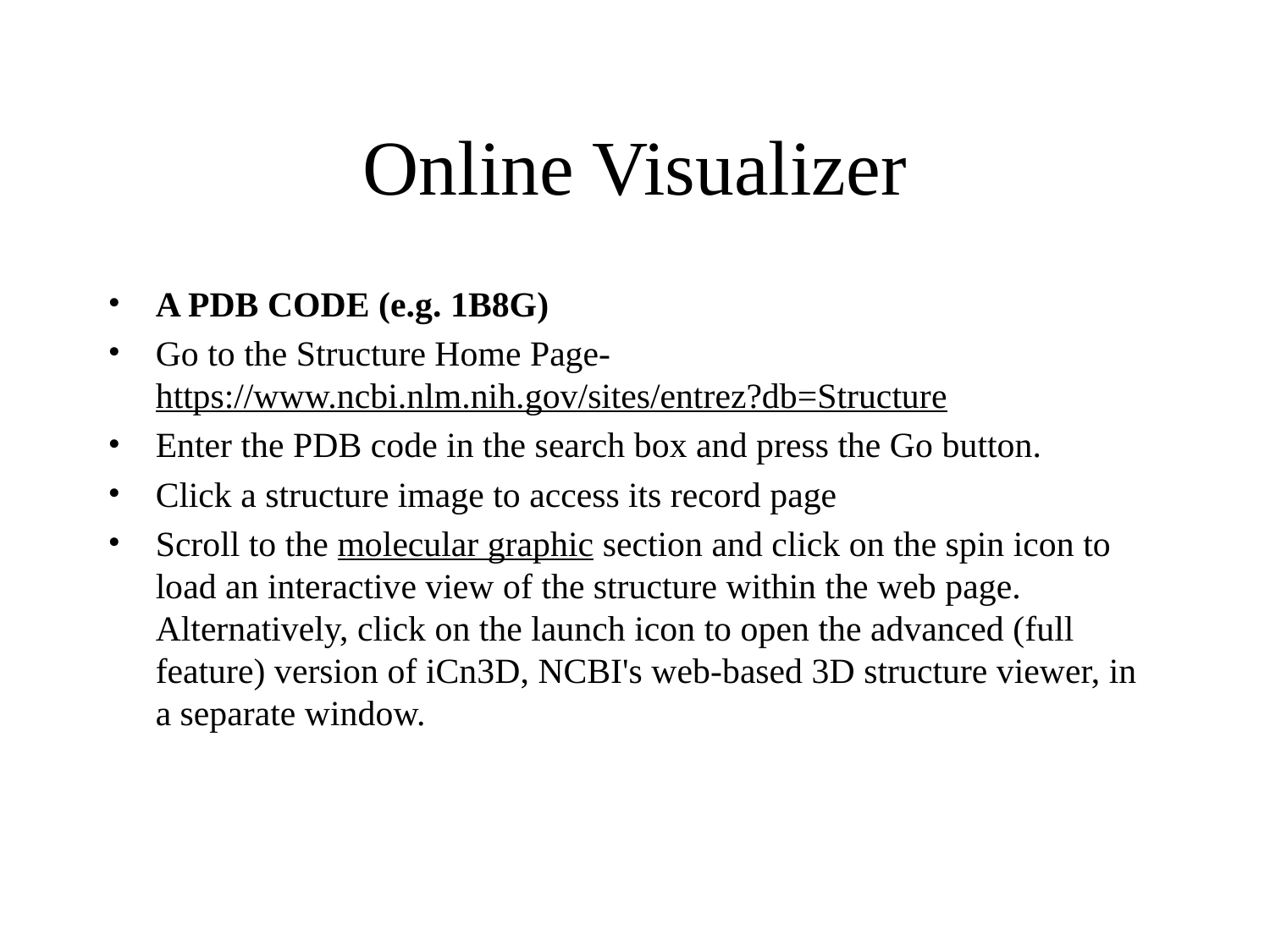

# Online Visualizer
A PDB CODE (e.g. 1B8G)
Go to the Structure Home Page-https://www.ncbi.nlm.nih.gov/sites/entrez?db=Structure
Enter the PDB code in the search box and press the Go button.
Click a structure image to access its record page
Scroll to the molecular graphic section and click on the spin icon to load an interactive view of the structure within the web page. Alternatively, click on the launch icon to open the advanced (full feature) version of iCn3D, NCBI's web-based 3D structure viewer, in a separate window.